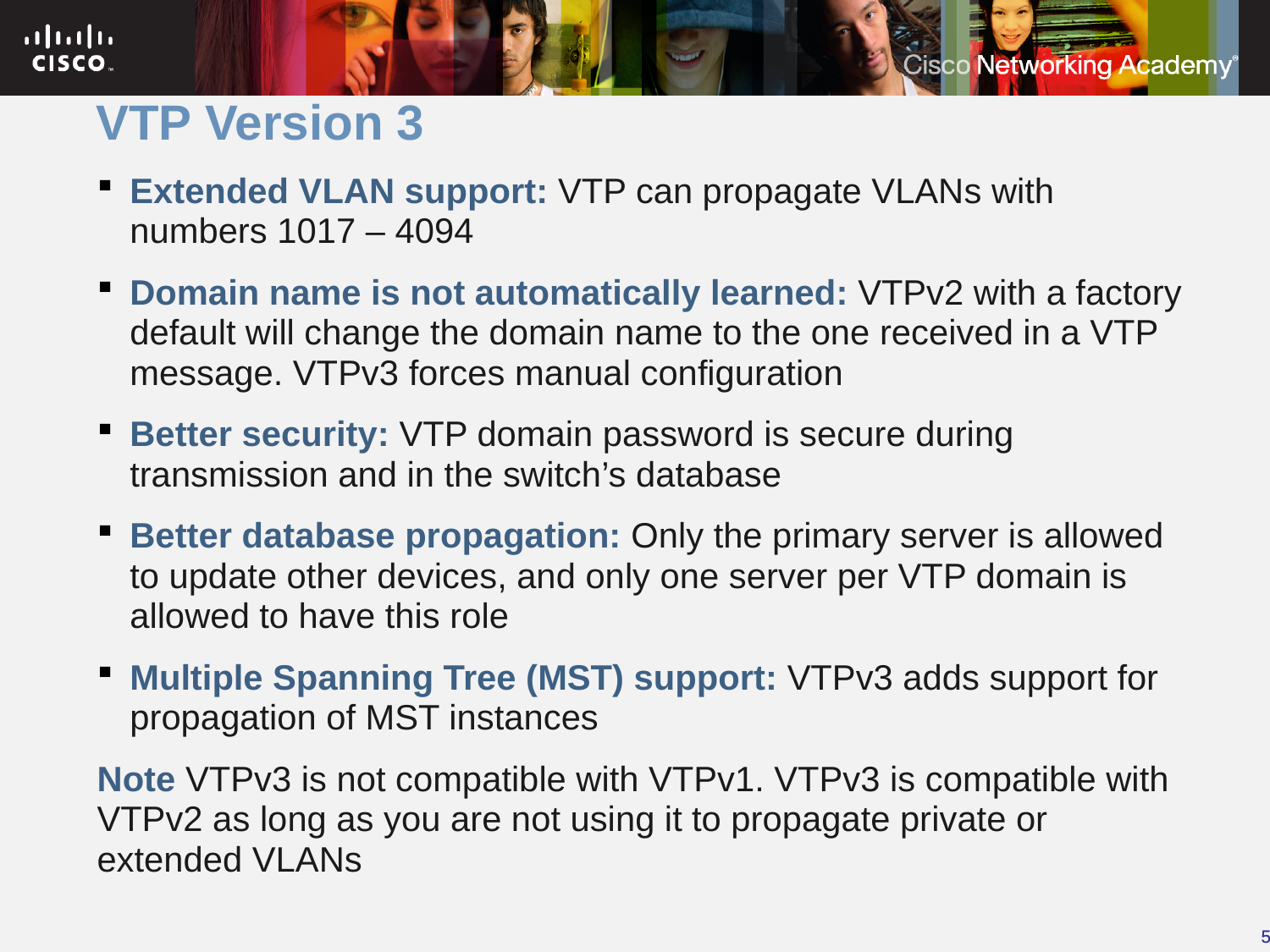

# VTP Version 3
Extended VLAN support: VTP can propagate VLANs with numbers 1017 – 4094
Domain name is not automatically learned: VTPv2 with a factory default will change the domain name to the one received in a VTP message. VTPv3 forces manual configuration
Better security: VTP domain password is secure during transmission and in the switch’s database
Better database propagation: Only the primary server is allowed to update other devices, and only one server per VTP domain is allowed to have this role
Multiple Spanning Tree (MST) support: VTPv3 adds support for propagation of MST instances
Note VTPv3 is not compatible with VTPv1. VTPv3 is compatible with VTPv2 as long as you are not using it to propagate private or extended VLANs